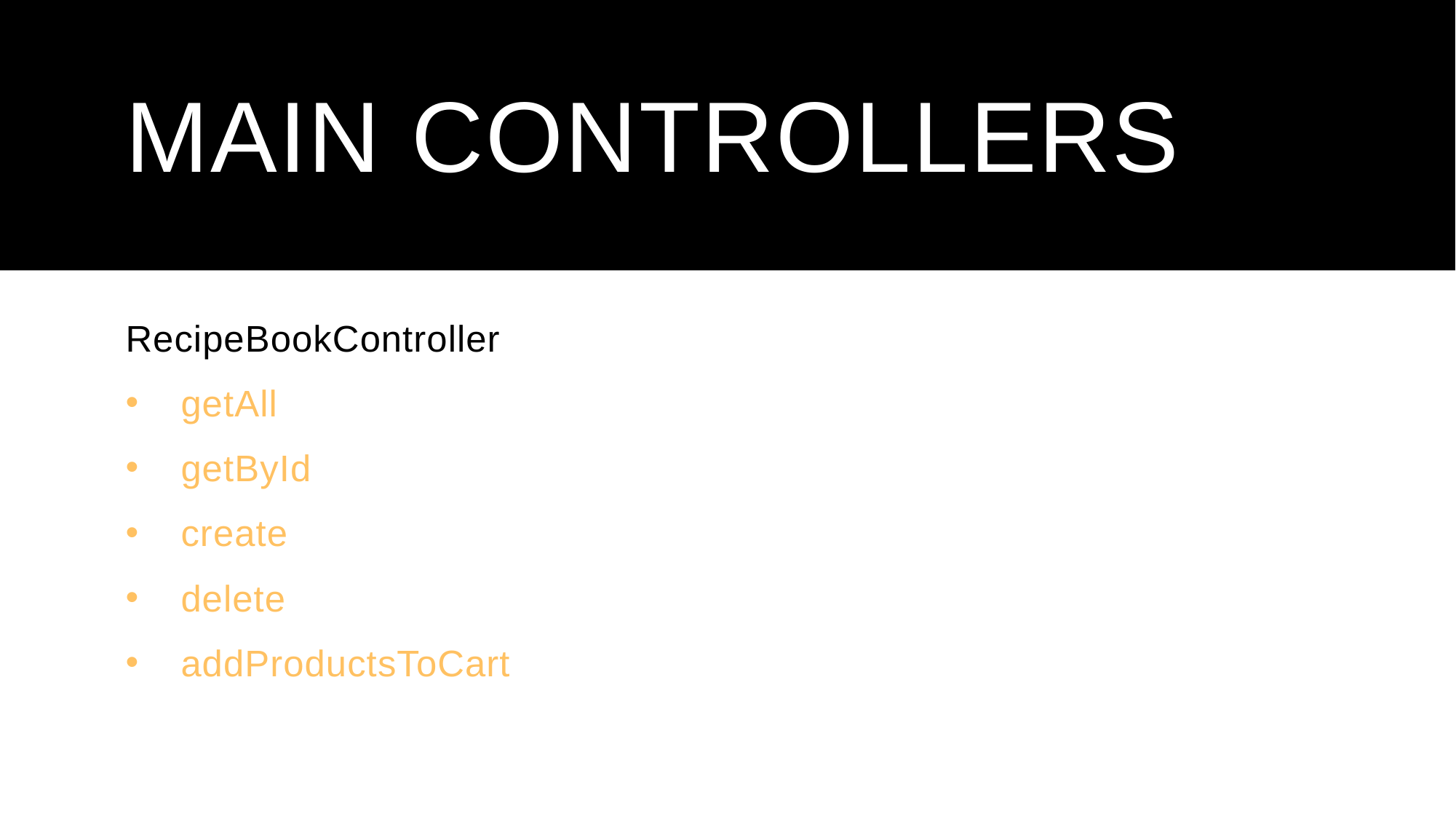

# main controllers
RecipeBookController
getAll
getById
create
delete
addProductsToCart